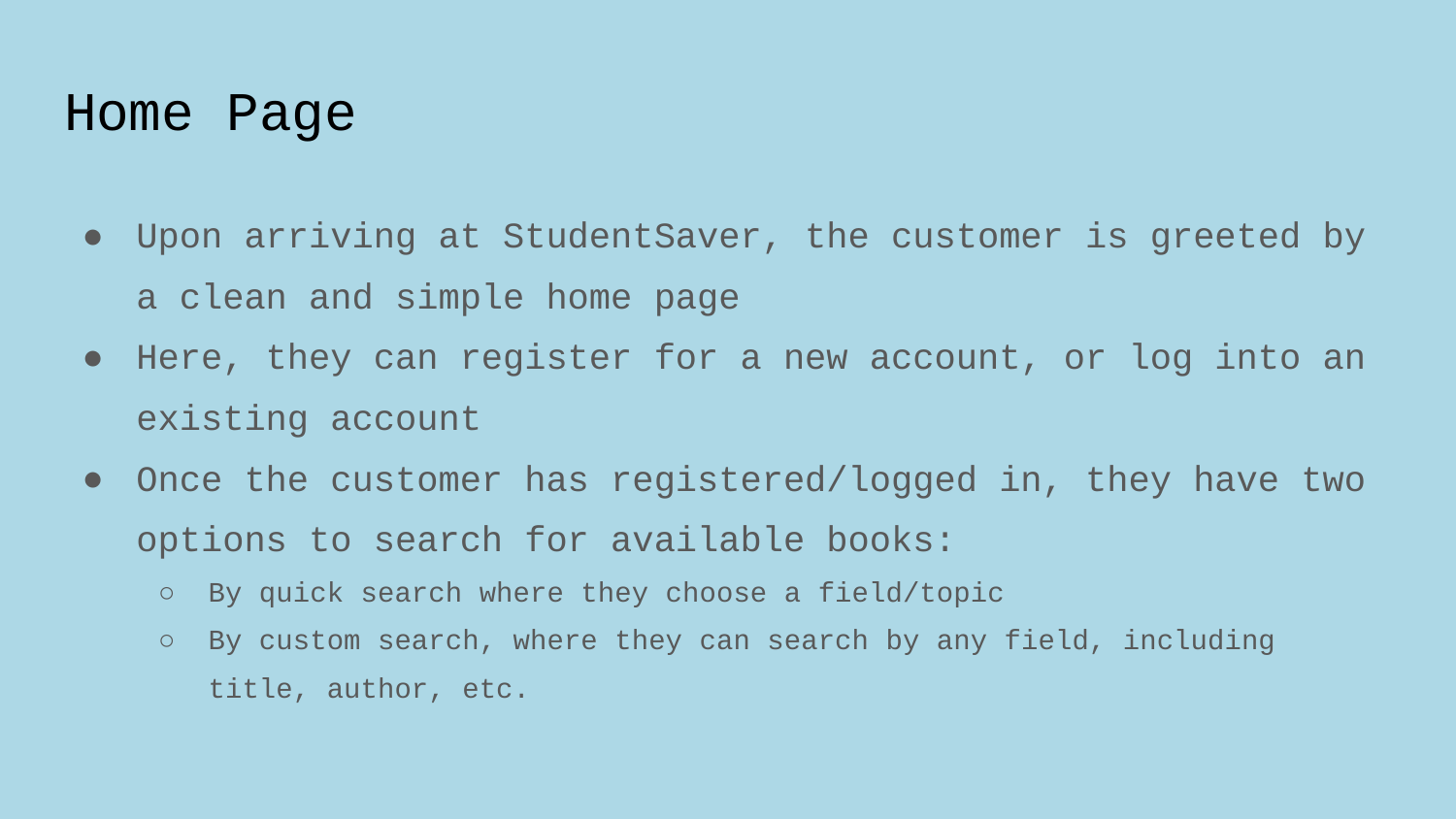

# Home Page
Upon arriving at StudentSaver, the customer is greeted by a clean and simple home page
Here, they can register for a new account, or log into an existing account
Once the customer has registered/logged in, they have two options to search for available books:
By quick search where they choose a field/topic
By custom search, where they can search by any field, including title, author, etc.